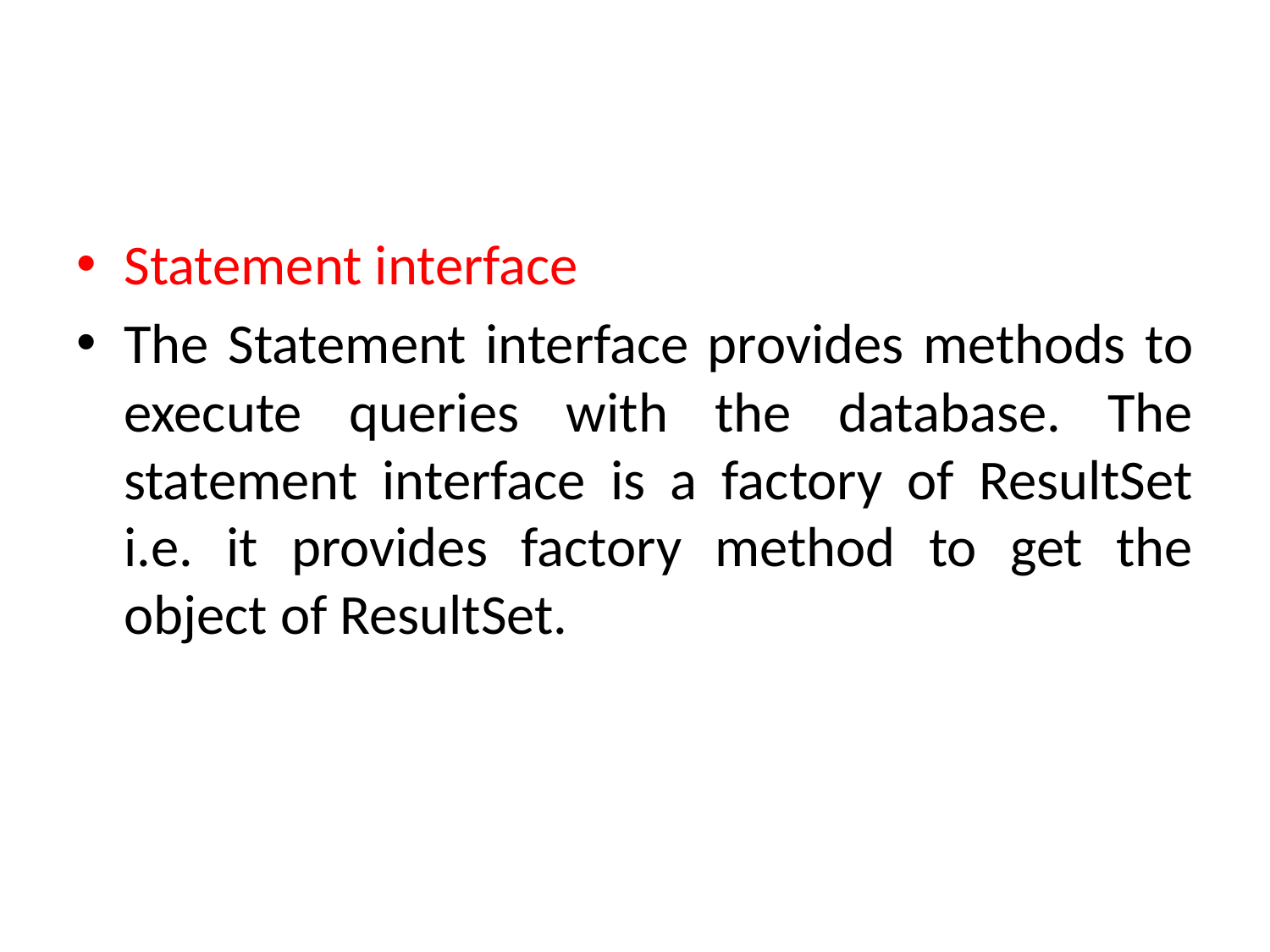

Statement interface
The Statement interface provides methods to execute queries with the database. The statement interface is a factory of ResultSet i.e. it provides factory method to get the object of ResultSet.